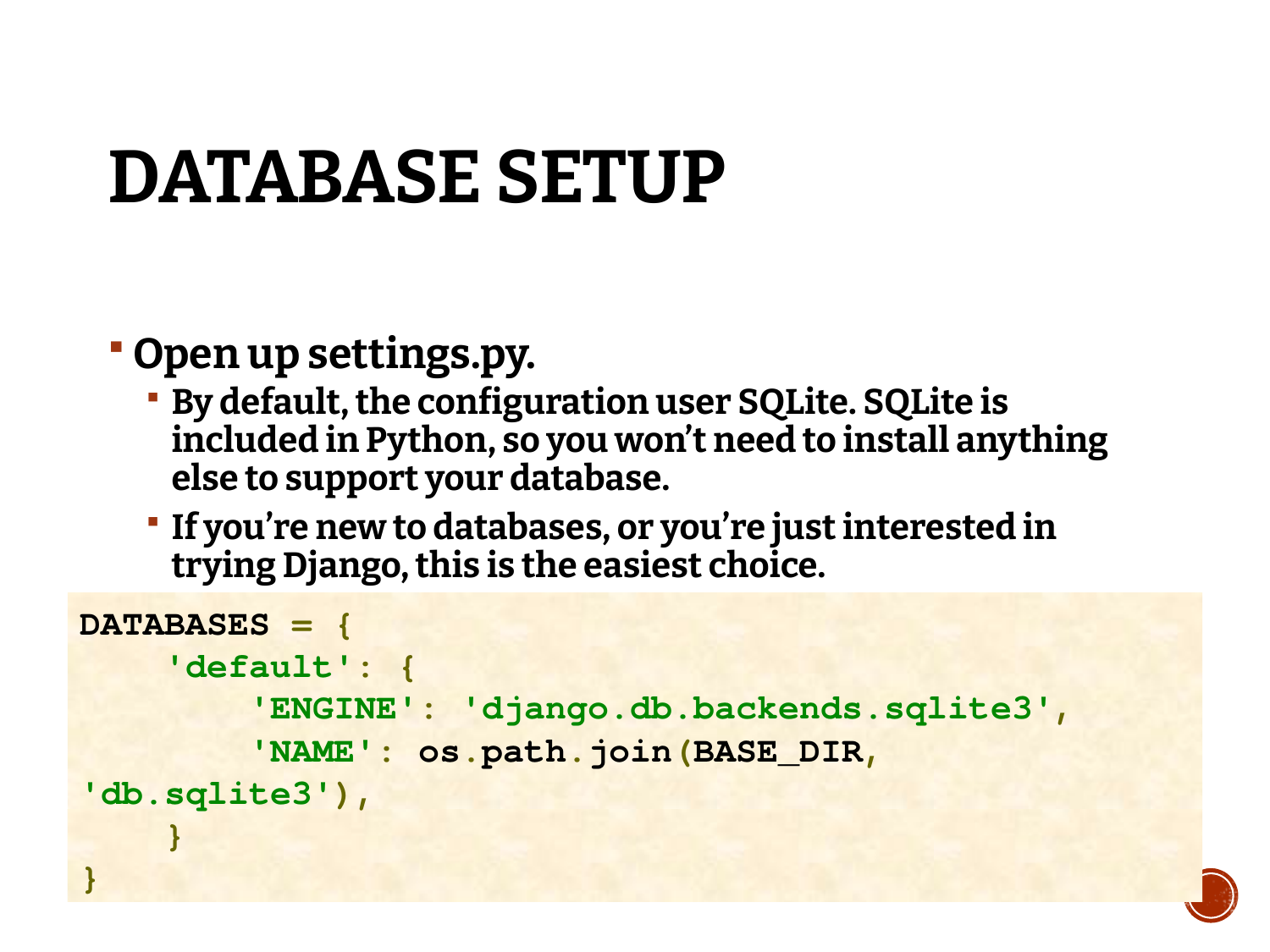

# Database setup
Open up settings.py.
By default, the configuration user SQLite. SQLite is included in Python, so you won’t need to install anything else to support your database.
If you’re new to databases, or you’re just interested in trying Django, this is the easiest choice.
DATABASES = {
    'default': {
        'ENGINE': 'django.db.backends.sqlite3',
        'NAME': os.path.join(BASE_DIR, 'db.sqlite3'),
    }
}